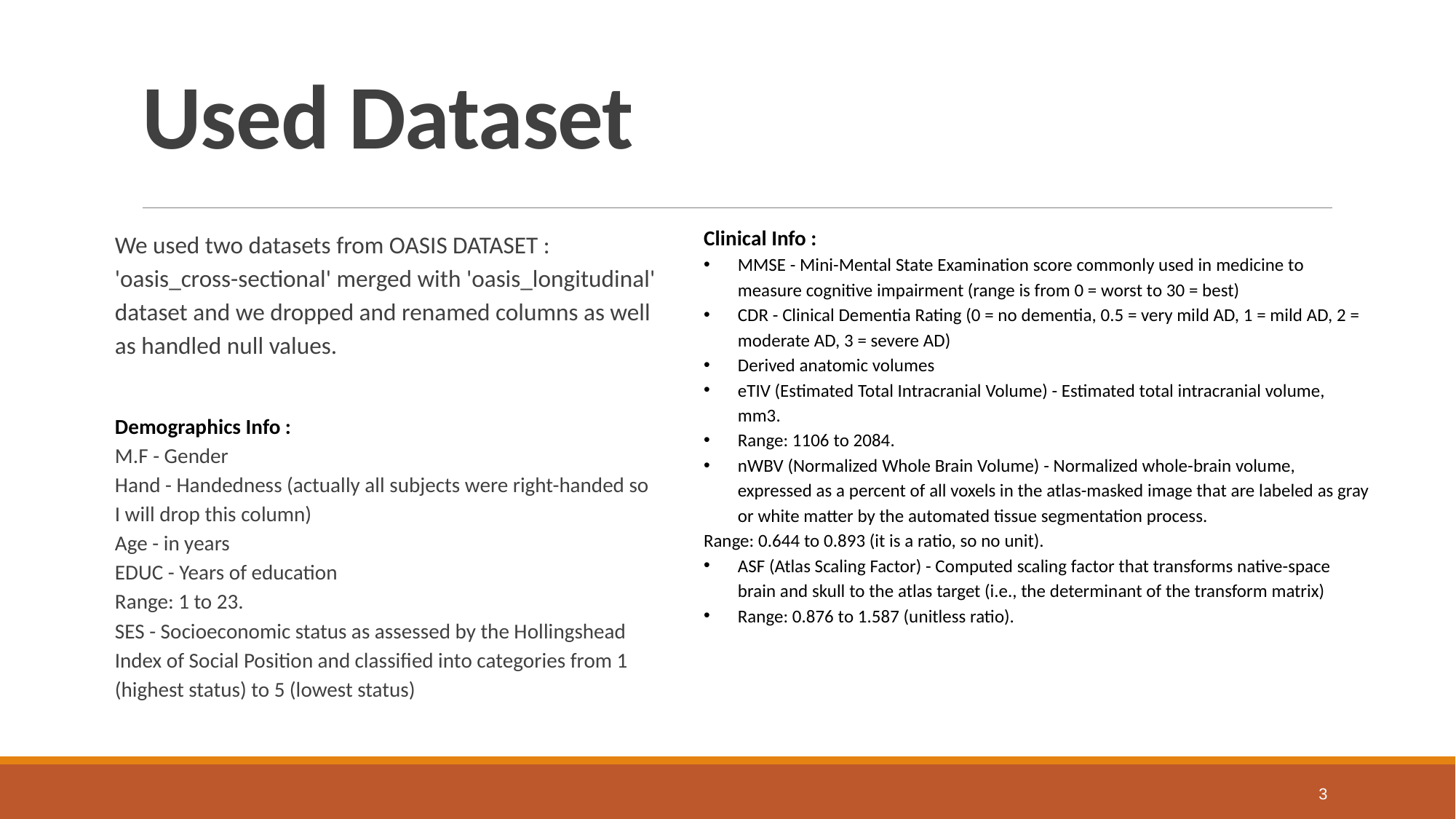

# Used Dataset

Clinical Info :
MMSE - Mini-Mental State Examination score commonly used in medicine to measure cognitive impairment (range is from 0 = worst to 30 = best)
CDR - Clinical Dementia Rating (0 = no dementia, 0.5 = very mild AD, 1 = mild AD, 2 = moderate AD, 3 = severe AD)
Derived anatomic volumes
eTIV (Estimated Total Intracranial Volume) - Estimated total intracranial volume, mm3.
Range: 1106 to 2084.
nWBV (Normalized Whole Brain Volume) - Normalized whole-brain volume, expressed as a percent of all voxels in the atlas-masked image that are labeled as gray or white matter by the automated tissue segmentation process.
Range: 0.644 to 0.893 (it is a ratio, so no unit).
ASF (Atlas Scaling Factor) - Computed scaling factor that transforms native-space brain and skull to the atlas target (i.e., the determinant of the transform matrix)
Range: 0.876 to 1.587 (unitless ratio).

We used two datasets from OASIS DATASET : 'oasis_cross-sectional' merged with 'oasis_longitudinal' dataset and we dropped and renamed columns as well as handled null values.

Demographics Info :
M.F - Gender
Hand - Handedness (actually all subjects were right-handed so I will drop this column)
Age - in years
EDUC - Years of education
Range: 1 to 23.
SES - Socioeconomic status as assessed by the Hollingshead Index of Social Position and classified into categories from 1 (highest status) to 5 (lowest status)

3